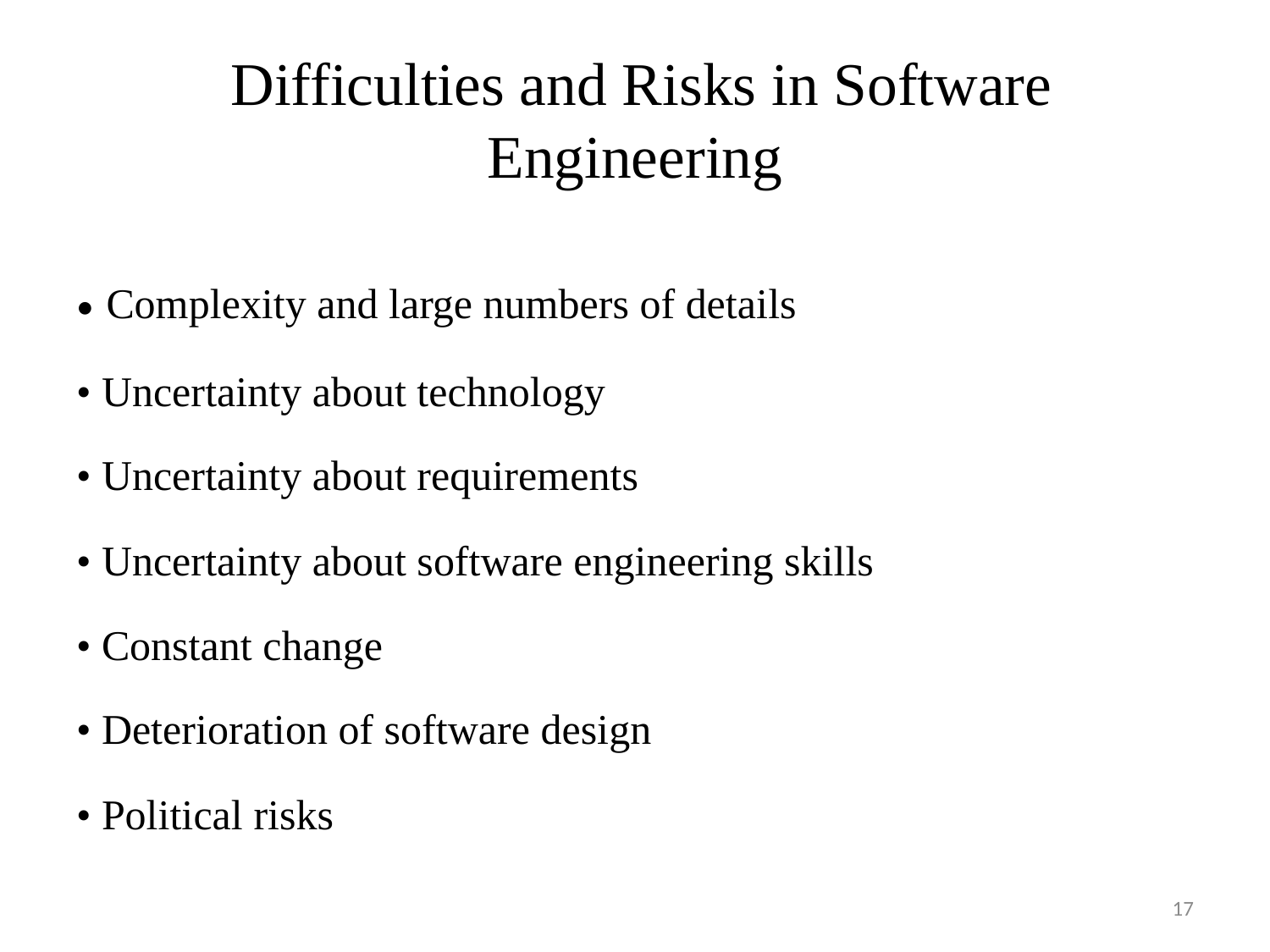

# Difficulties and Risks in Software Engineering
• Complexity and large numbers of details
• Uncertainty about technology
• Uncertainty about requirements
• Uncertainty about software engineering skills
• Constant change
• Deterioration of software design
• Political risks
17